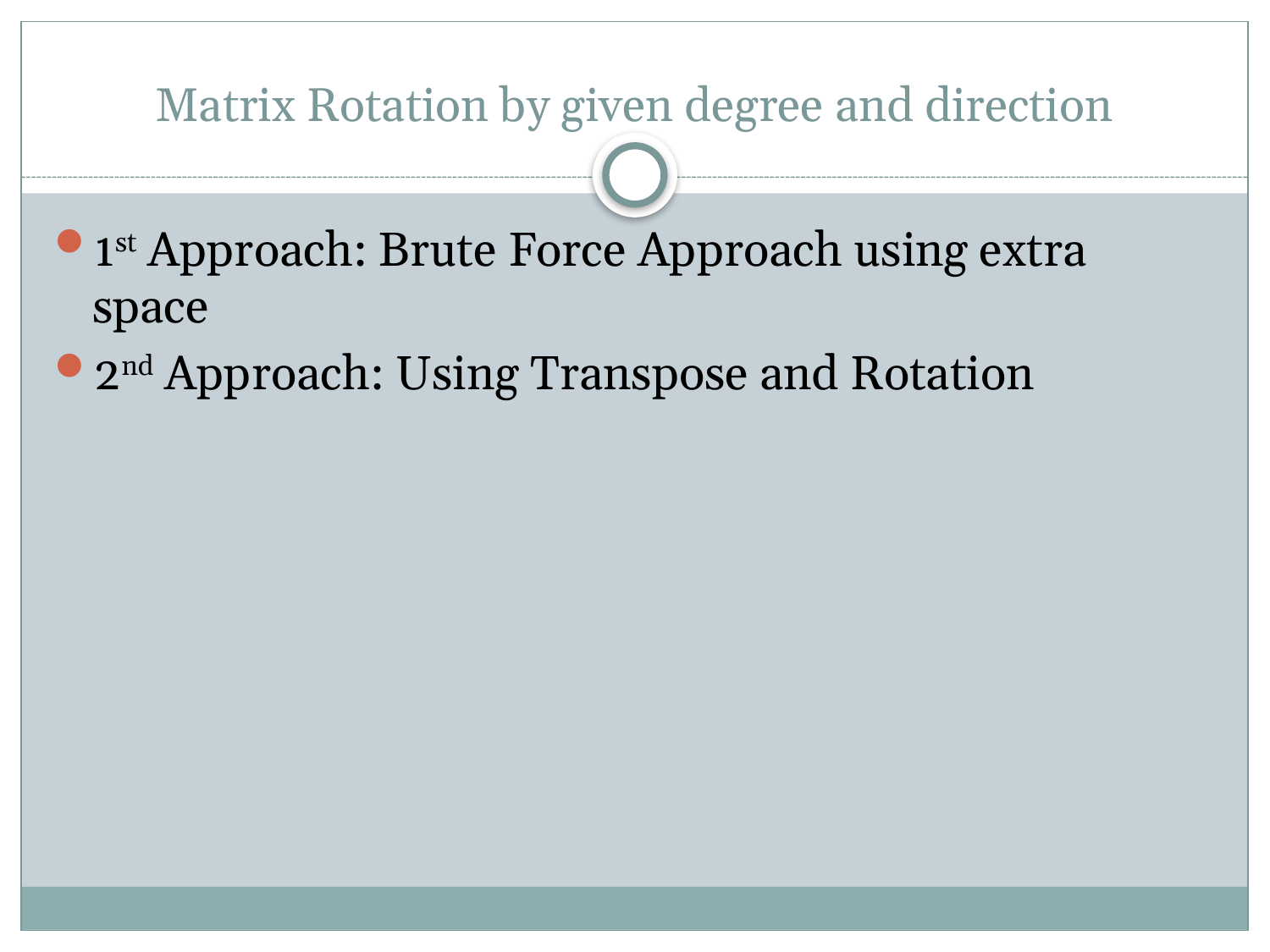

# Matrix Rotation by given degree and direction
1st Approach: Brute Force Approach using extra space
2nd Approach: Using Transpose and Rotation